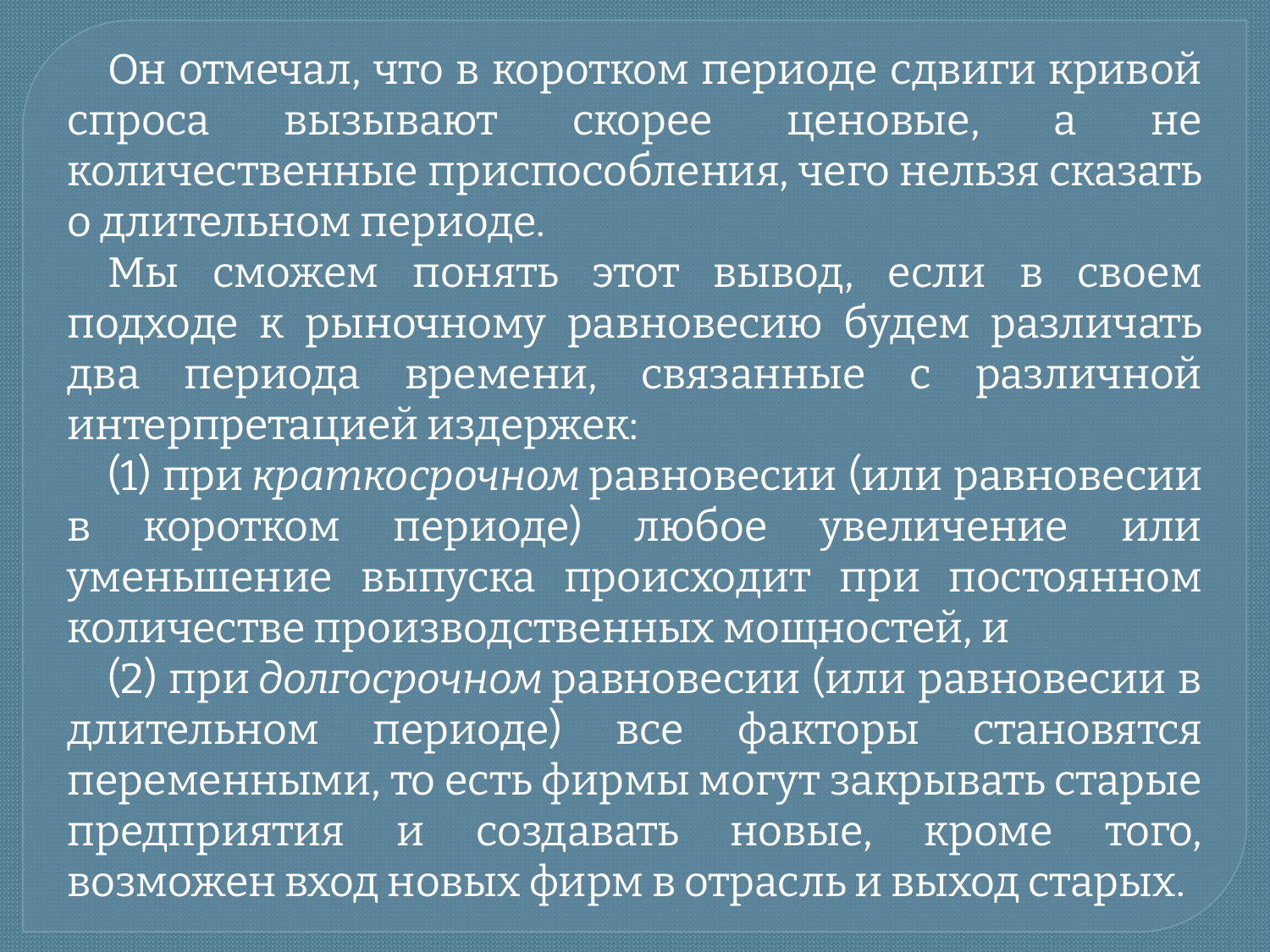

Он отмечал, что в коротком периоде сдвиги кривой спроса вызывают скорее ценовые, а не количественные приспособления, чего нельзя сказать о длительном периоде.
Мы сможем понять этот вывод, если в своем подходе к рыночному равновесию будем различать два периода времени, связанные с различной интерпретацией издержек:
(1) при краткосрочном равновесии (или равновесии в коротком периоде) любое увеличение или уменьшение выпуска происходит при постоянном количестве производственных мощностей, и
(2) при долгосрочном равновесии (или равновесии в длительном периоде) все факторы становятся переменными, то есть фирмы могут закрывать старые предприятия и создавать новые, кроме того, возможен вход новых фирм в отрасль и выход старых.